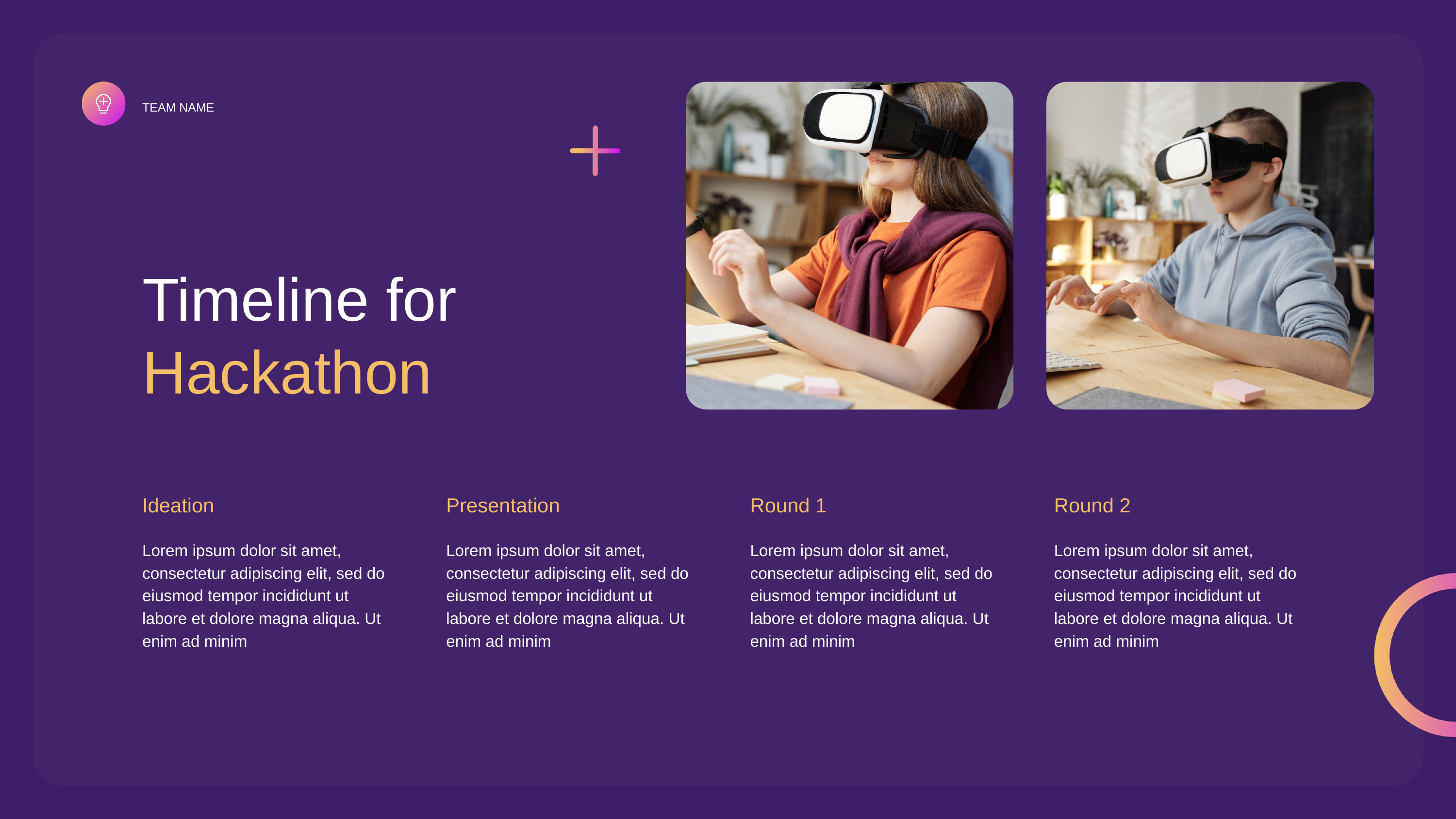

TEAM NAME

Timeline for
Hackathon
Ideation
Presentation
Round 1
Round 2
Lorem ipsum dolor sit amet, consectetur adipiscing elit, sed do eiusmod tempor incididunt ut labore et dolore magna aliqua. Ut enim ad minim
Lorem ipsum dolor sit amet, consectetur adipiscing elit, sed do eiusmod tempor incididunt ut labore et dolore magna aliqua. Ut enim ad minim
Lorem ipsum dolor sit amet, consectetur adipiscing elit, sed do eiusmod tempor incididunt ut labore et dolore magna aliqua. Ut enim ad minim
Lorem ipsum dolor sit amet, consectetur adipiscing elit, sed do eiusmod tempor incididunt ut labore et dolore magna aliqua. Ut enim ad minim